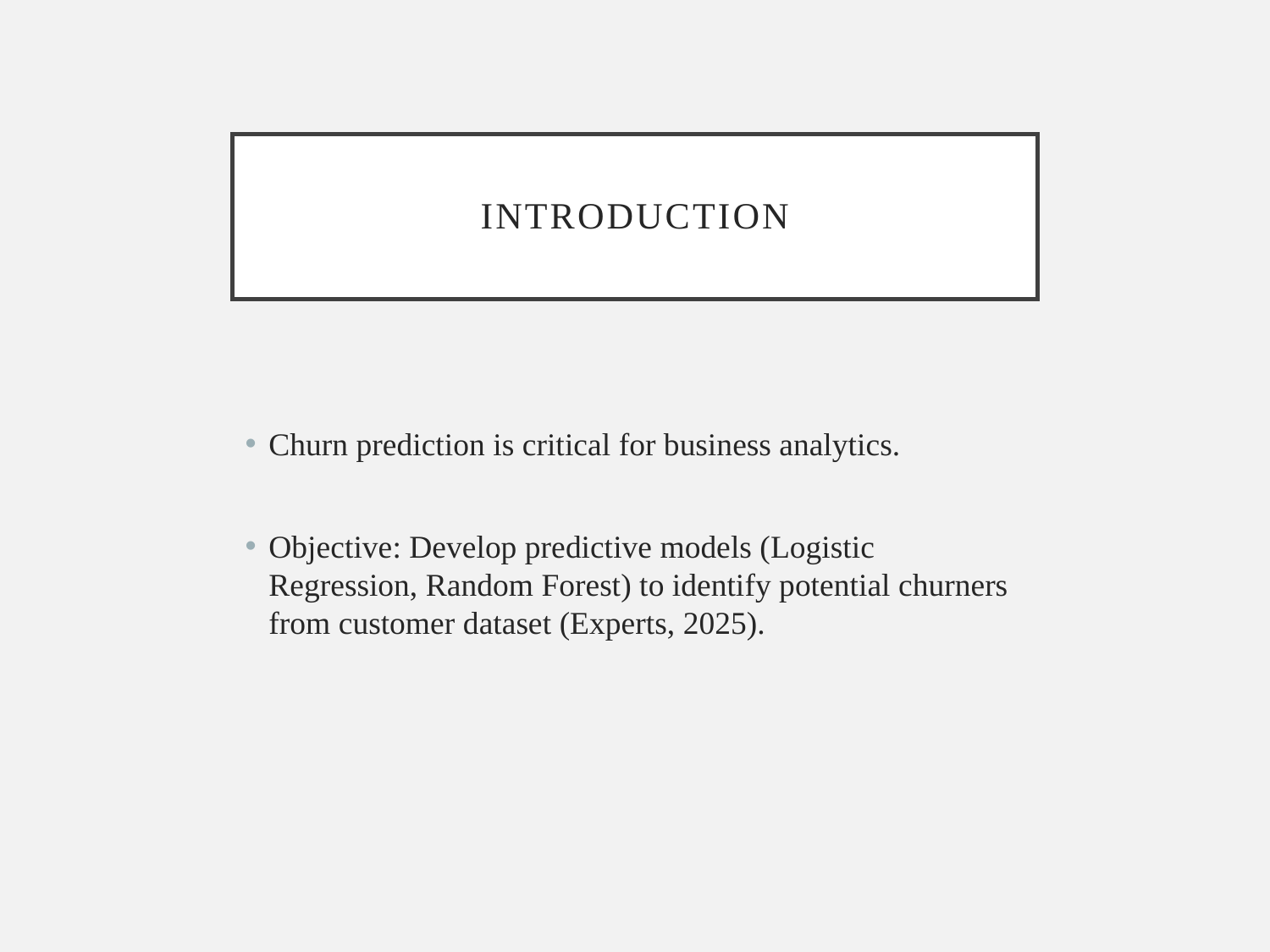

# Introduction

Churn prediction is critical for business analytics.

Objective: Develop predictive models (Logistic Regression, Random Forest) to identify potential churners from customer dataset (Experts, 2025).